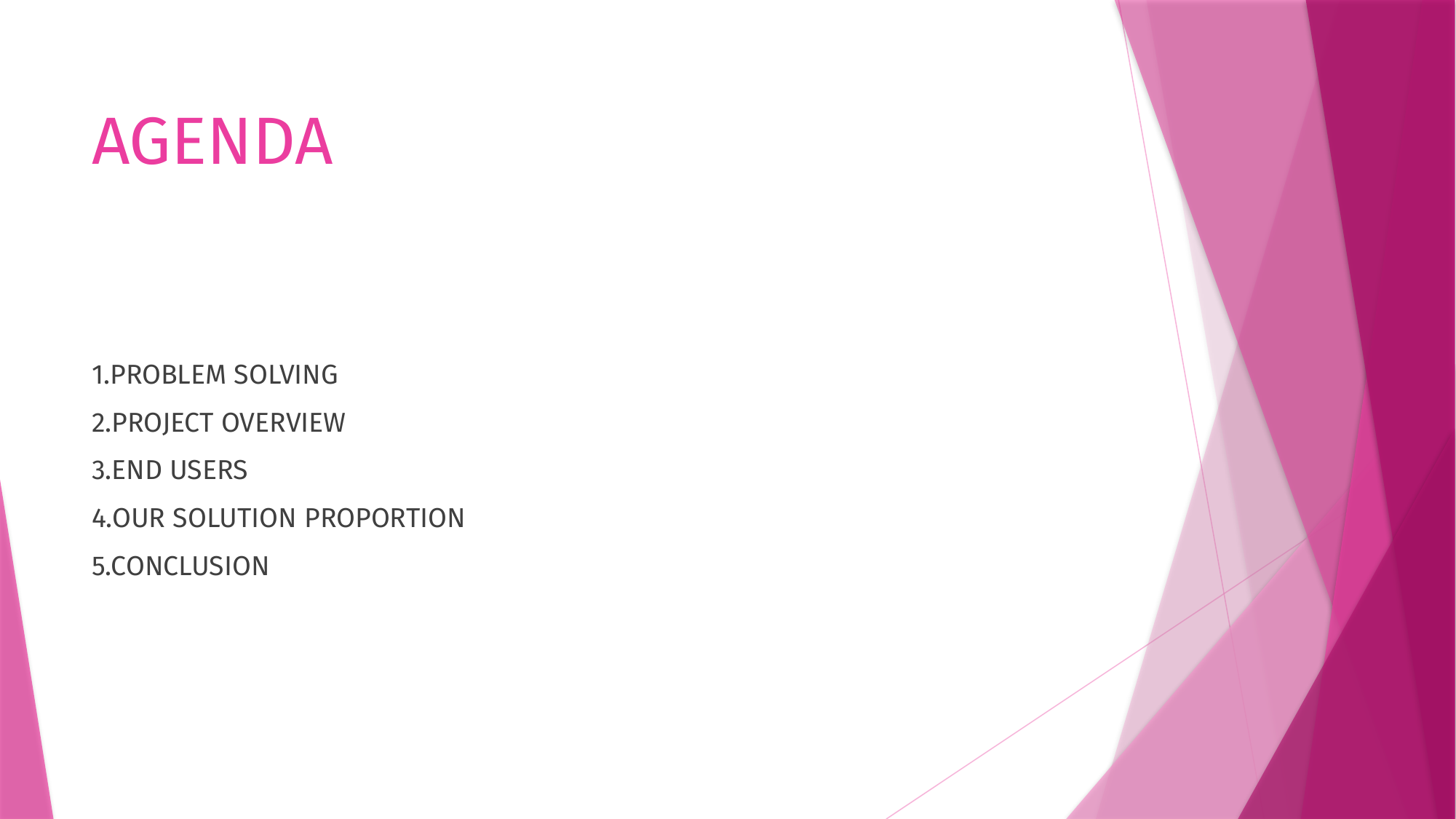

# AGENDA
1.PROBLEM SOLVING
2.PROJECT OVERVIEW
3.END USERS
4.OUR SOLUTION PROPORTION
5.CONCLUSION